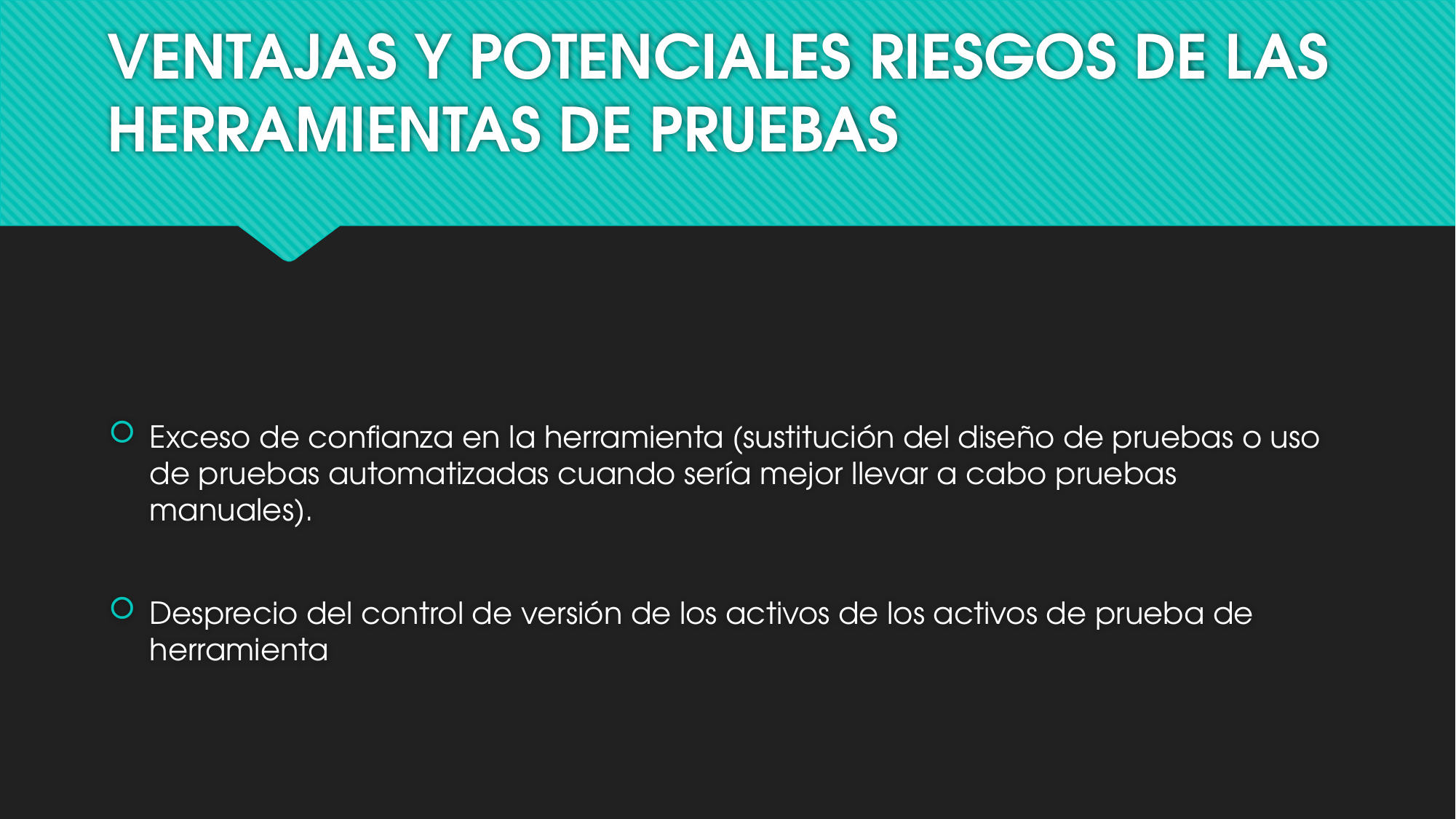

# VENTAJAS Y POTENCIALES RIESGOS DE LAS HERRAMIENTAS DE PRUEBAS
Exceso de confianza en la herramienta (sustitución del diseño de pruebas o uso de pruebas automatizadas cuando sería mejor llevar a cabo pruebas manuales).

Desprecio del control de versión de los activos de los activos de prueba de herramienta